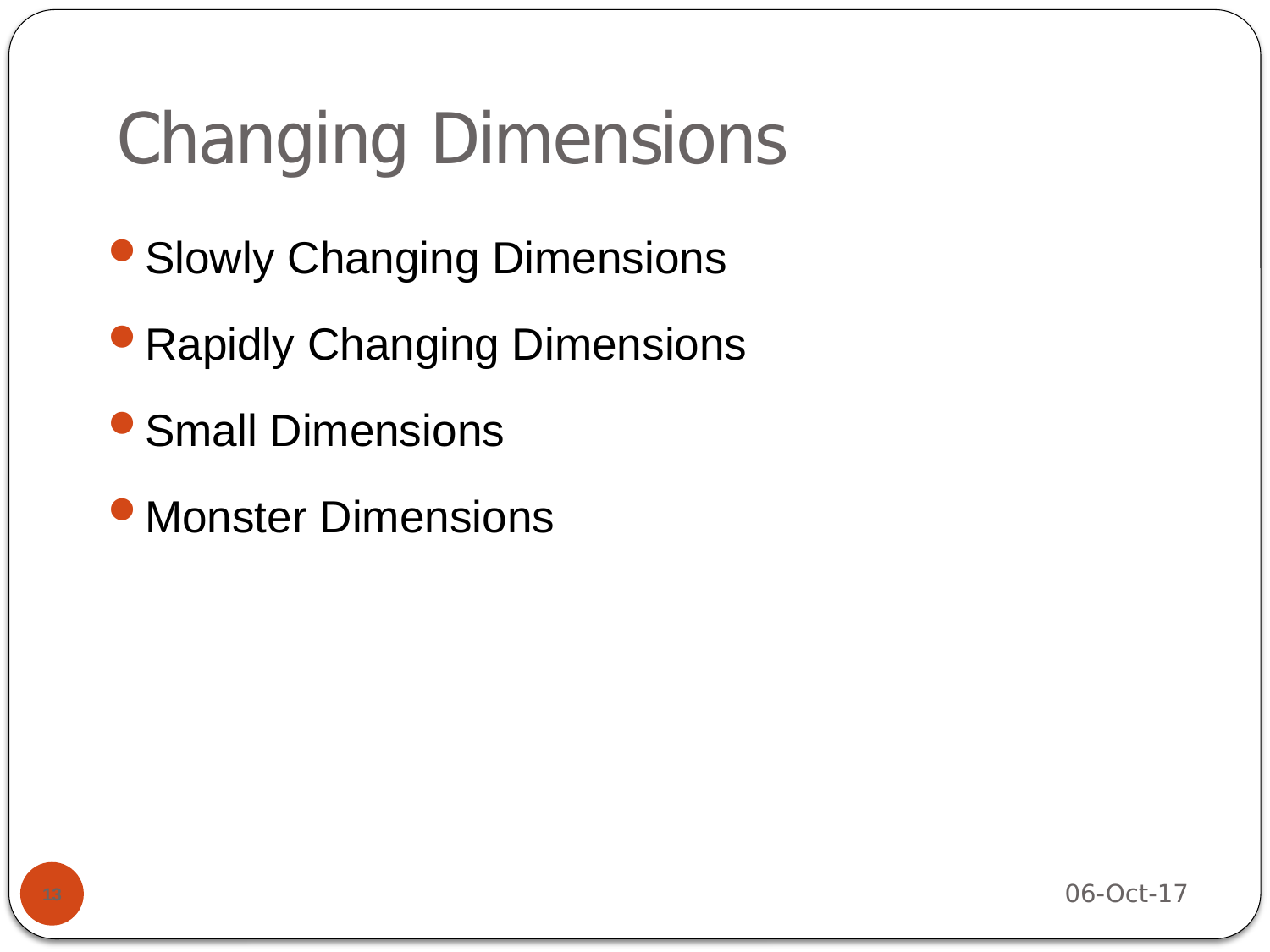

# Changing Dimensions
Slowly Changing Dimensions

Rapidly Changing Dimensions

Small Dimensions

Monster Dimensions

06-Oct-17
13